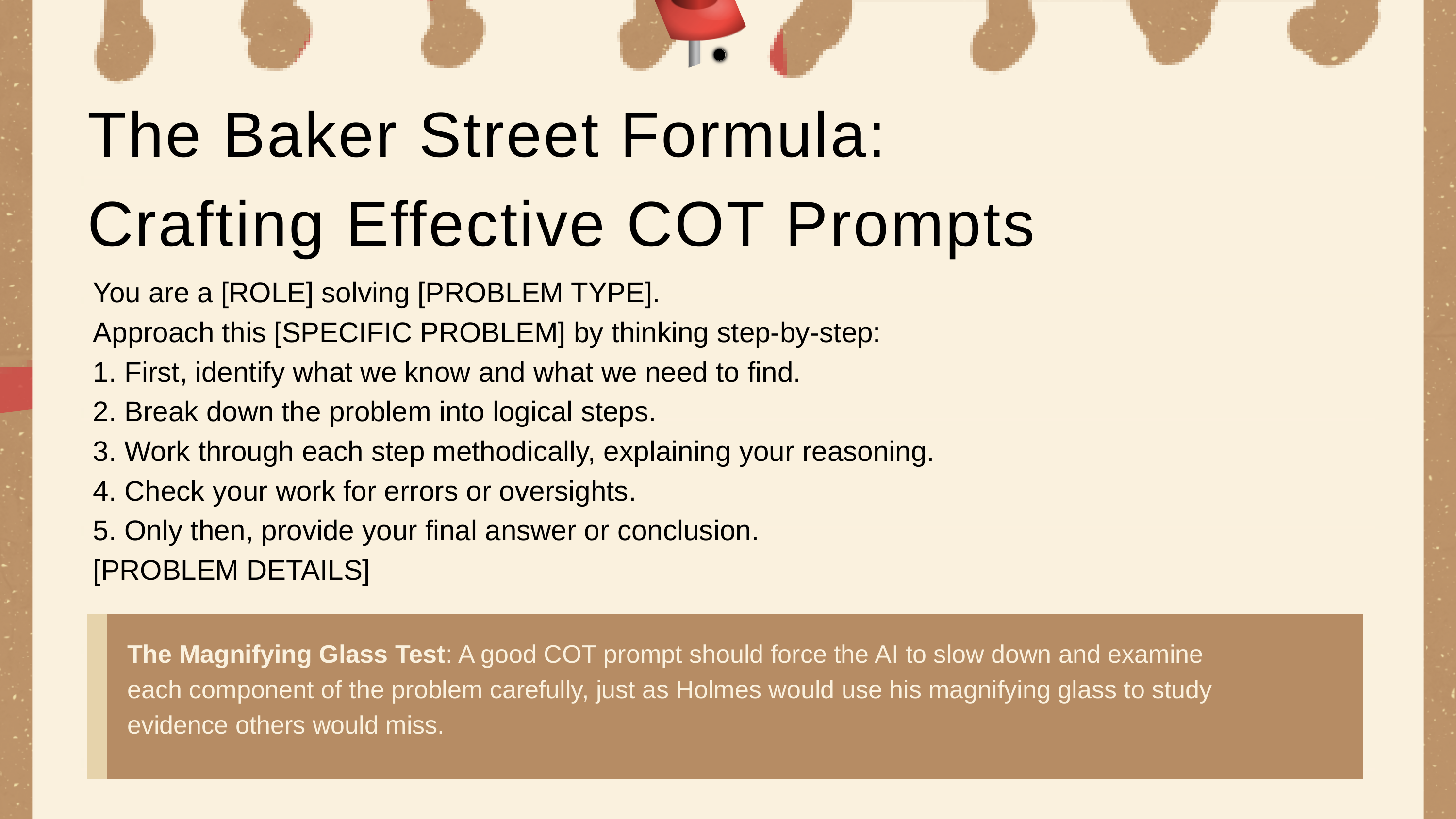

The Baker Street Formula:
Crafting Effective COT Prompts

You are a [ROLE] solving [PROBLEM TYPE].
Approach this [SPECIFIC PROBLEM] by thinking step-by-step:
1. First, identify what we know and what we need to find.
2. Break down the problem into logical steps.
3. Work through each step methodically, explaining your reasoning.
4. Check your work for errors or oversights.
5. Only then, provide your final answer or conclusion.
[PROBLEM DETAILS]

The Magnifying Glass Test: A good COT prompt should force the AI to slow down and examine each component of the problem carefully, just as Holmes would use his magnifying glass to study evidence others would miss.